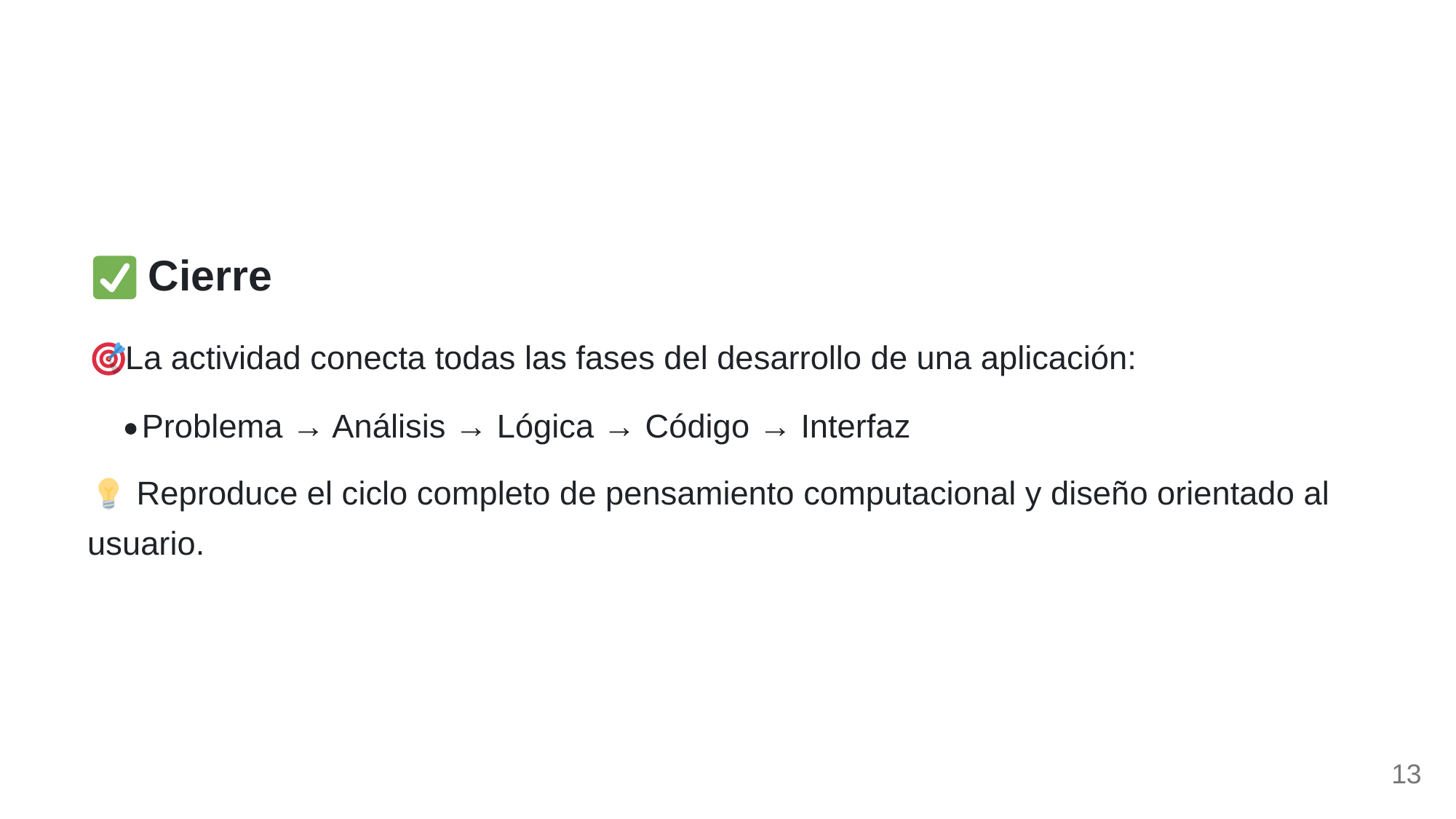

Cierre

 La actividad conecta todas las fases del desarrollo de una aplicación:

Problema → Análisis → Lógica → Código → Interfaz

 Reproduce el ciclo completo de pensamiento computacional y diseño orientado al

usuario.
13